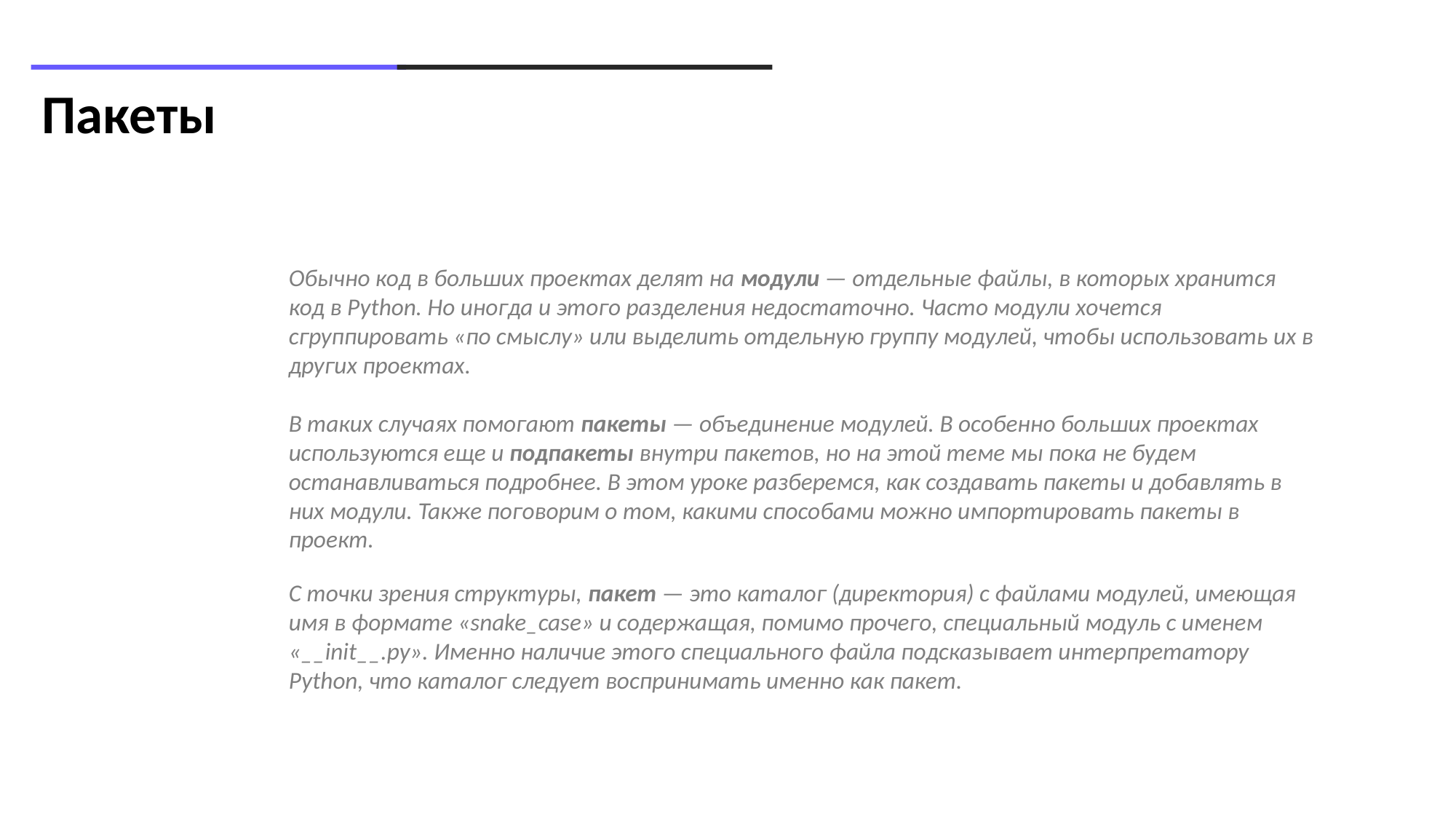

# Пакеты
Обычно код в больших проектах делят на модули — отдельные файлы, в которых хранится код в Python. Но иногда и этого разделения недостаточно. Часто модули хочется сгруппировать «по смыслу» или выделить отдельную группу модулей, чтобы использовать их в других проектах.

В таких случаях помогают пакеты — объединение модулей. В особенно больших проектах используются еще и подпакеты внутри пакетов, но на этой теме мы пока не будем останавливаться подробнее. В этом уроке разберемся, как создавать пакеты и добавлять в них модули. Также поговорим о том, какими способами можно импортировать пакеты в проект.
С точки зрения структуры, пакет — это каталог (директория) с файлами модулей, имеющая имя в формате «snake_case» и содержащая, помимо прочего, специальный модуль с именем «__init__.py». Именно наличие этого специального файла подсказывает интерпретатору Python, что каталог следует воспринимать именно как пакет.